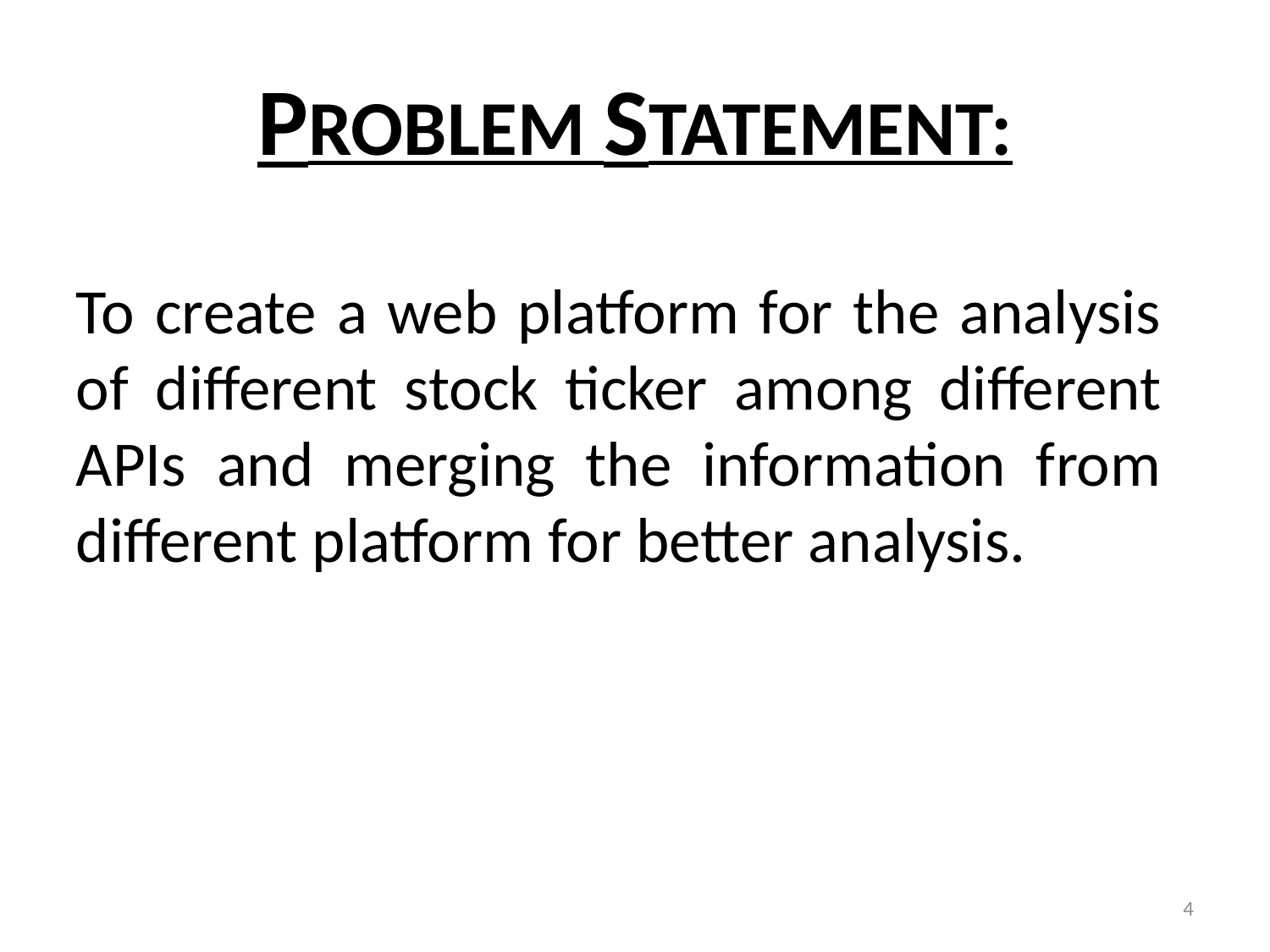

# problem statement:
To create a web platform for the analysis of different stock ticker among different APIs and merging the information from different platform for better analysis.
4